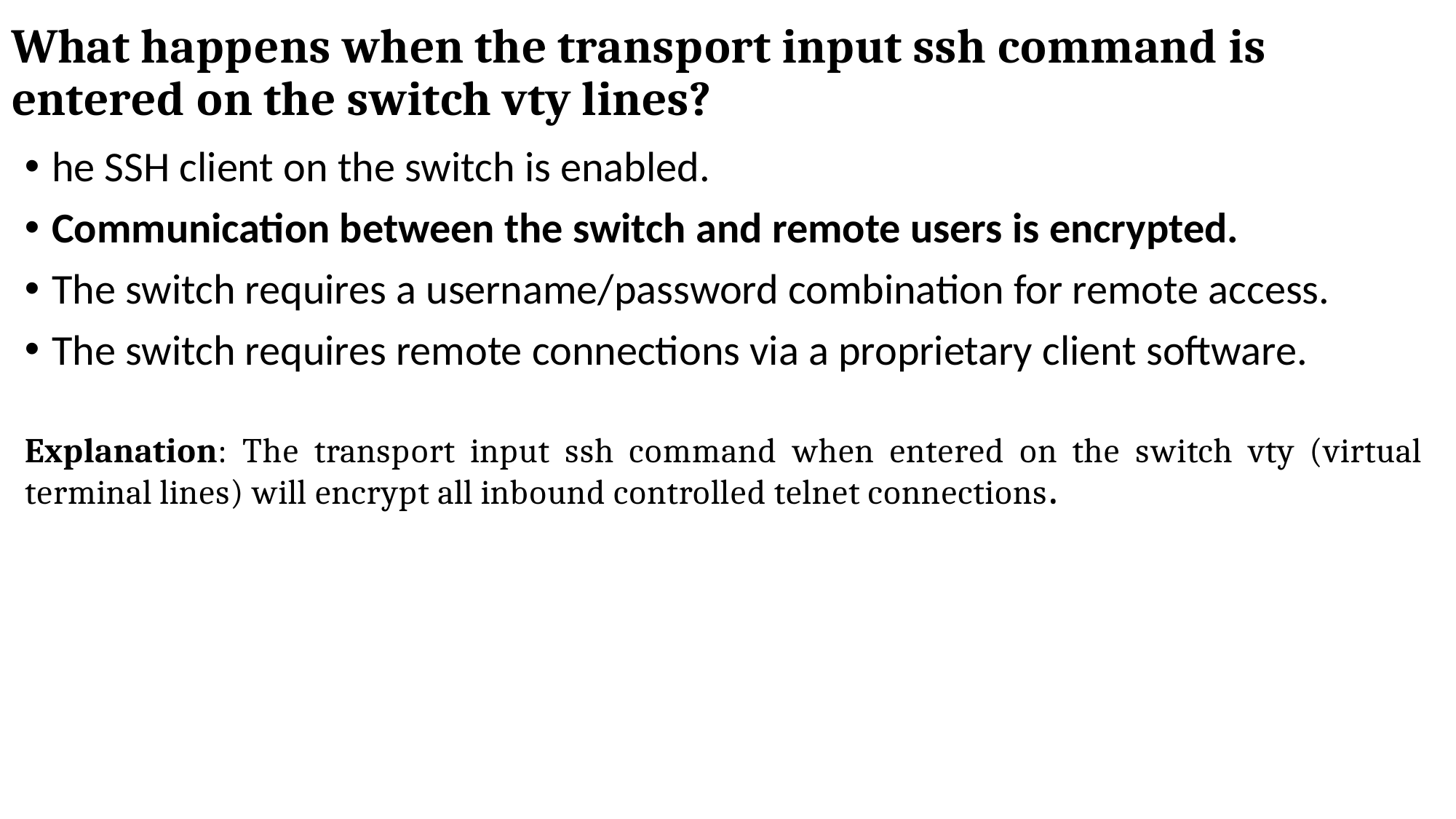

# What happens when the transport input ssh command is entered on the switch vty lines?
he SSH client on the switch is enabled.
Communication between the switch and remote users is encrypted.
The switch requires a username/password combination for remote access.
The switch requires remote connections via a proprietary client software.
Explanation: The transport input ssh command when entered on the switch vty (virtual terminal lines) will encrypt all inbound controlled telnet connections.